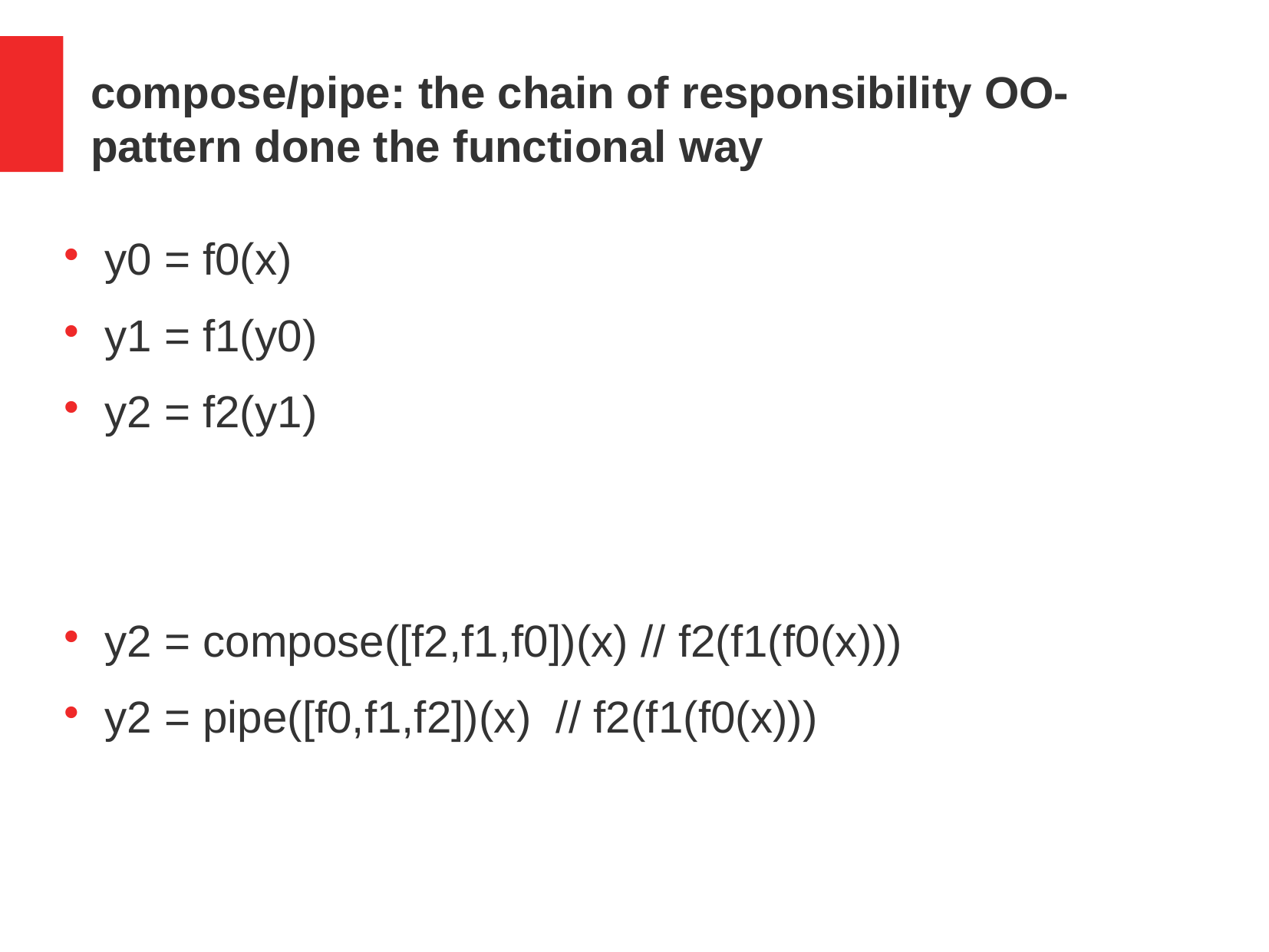

compose/pipe: the chain of responsibility OO-pattern done the functional way
y0 = f0(x)
y1 = f1(y0)
y2 = f2(y1)

y2 = compose([f2,f1,f0])(x) // f2(f1(f0(x)))
y2 = pipe([f0,f1,f2])(x)  // f2(f1(f0(x)))